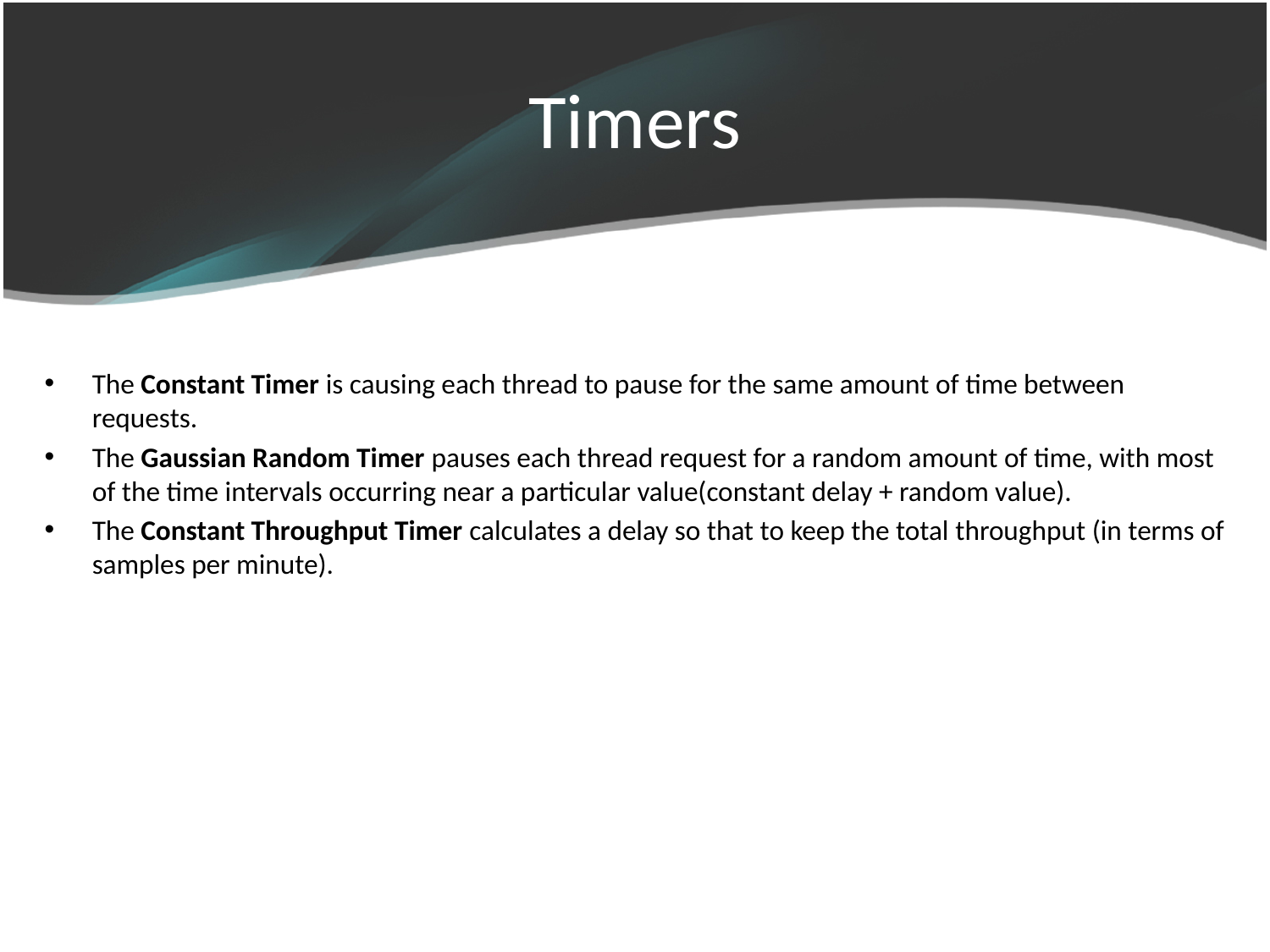

# Timers
The Constant Timer is causing each thread to pause for the same amount of time between requests.
The Gaussian Random Timer pauses each thread request for a random amount of time, with most of the time intervals occurring near a particular value(constant delay + random value).
The Constant Throughput Timer calculates a delay so that to keep the total throughput (in terms of samples per minute).